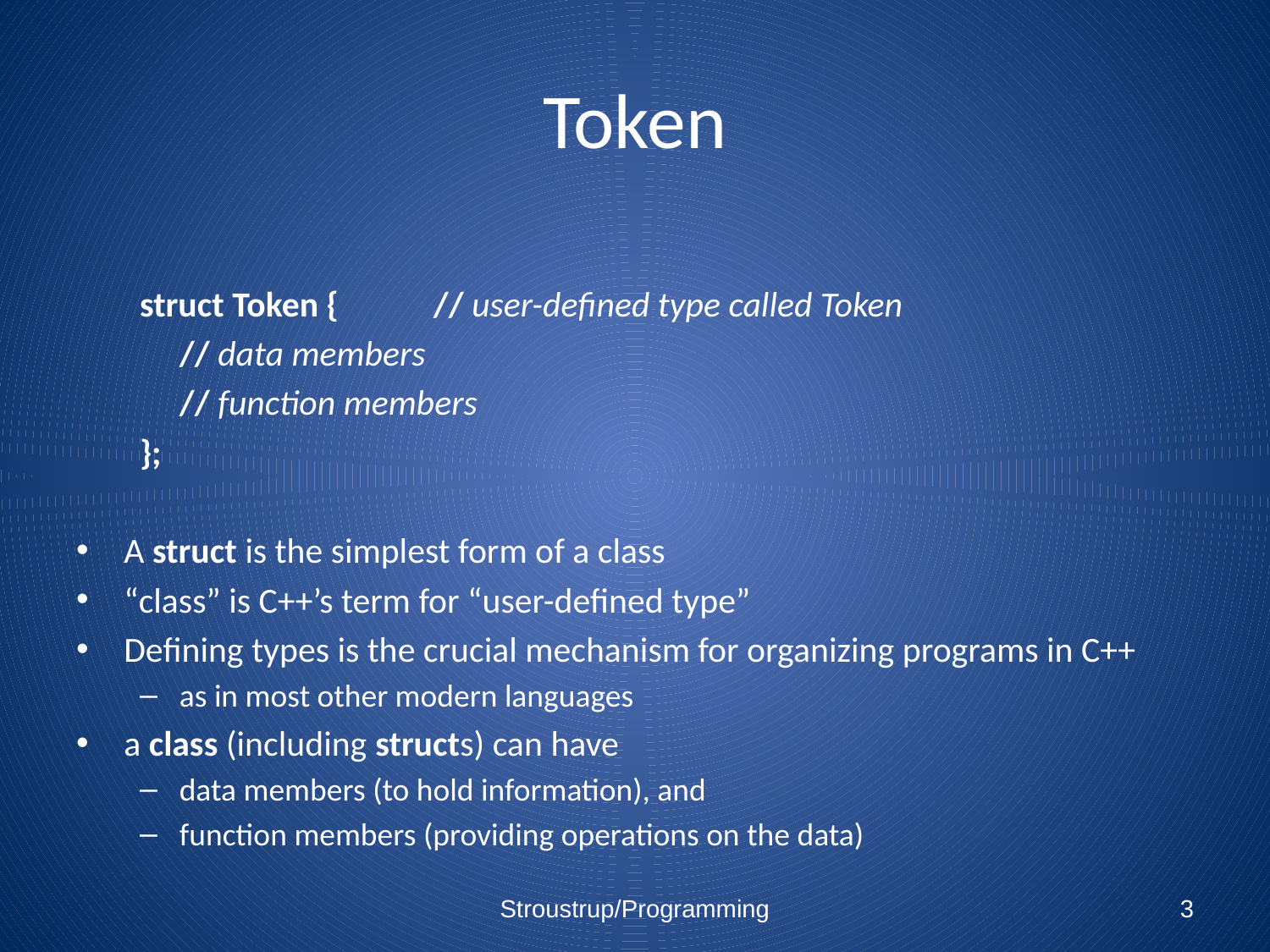

# Token
struct Token {	// user-defined type called Token
	// data members
	// function members
};

A struct is the simplest form of a class
“class” is C++’s term for “user-defined type”
Defining types is the crucial mechanism for organizing programs in C++
as in most other modern languages
a class (including structs) can have
data members (to hold information), and
function members (providing operations on the data)
Stroustrup/Programming
3